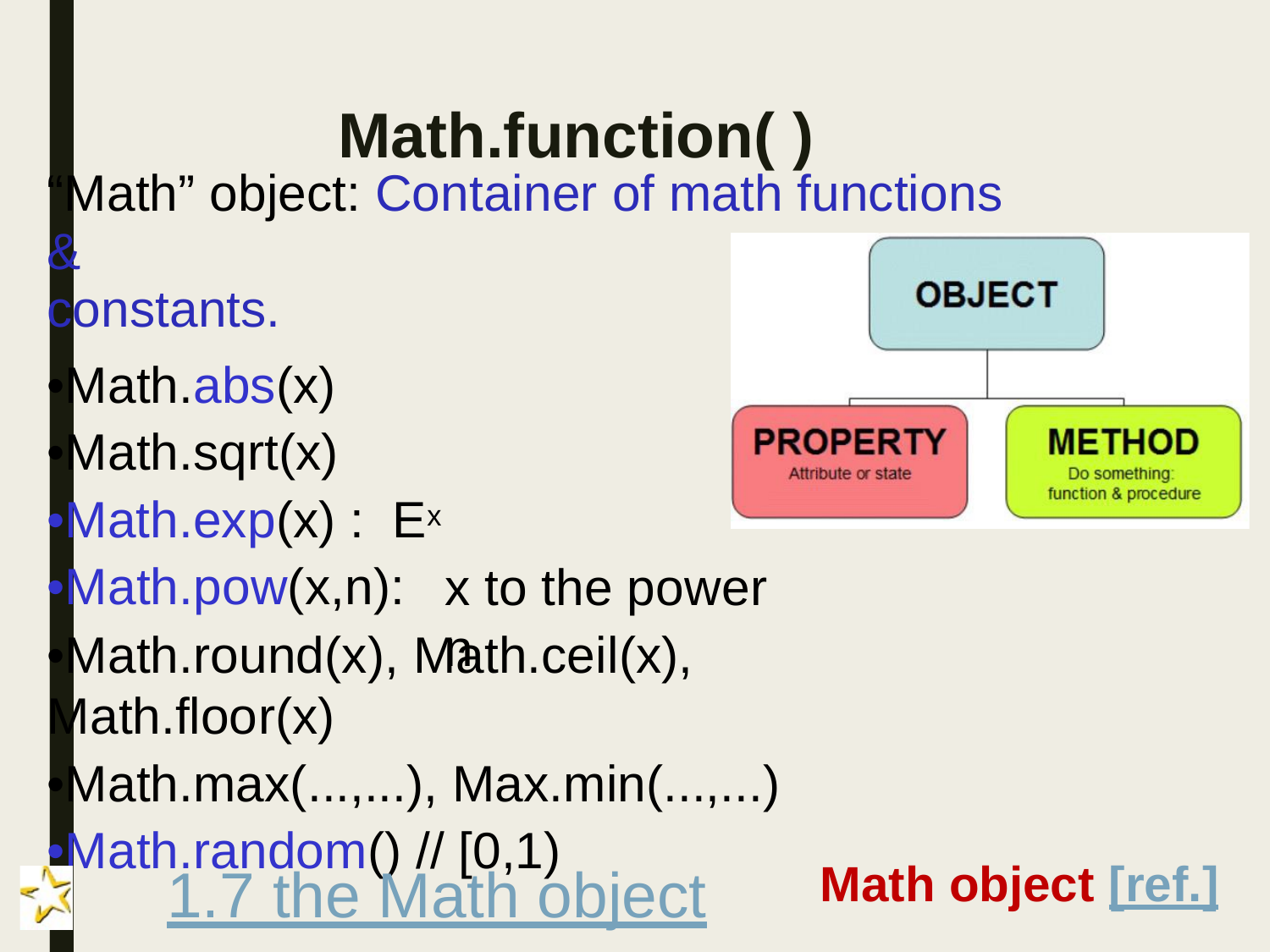

# Math.function( )
“Math” object: Container of math functions &
constants.

•Math.abs(x)
•Math.sqrt(x)
•Math.exp(x) :	Ex
•Math.pow(x,n):
x to the power n
•Math.round(x), Math.ceil(x), Math.floor(x)
•Math.max(...,...), Max.min(...,...)
•Math.random() // [0,1)
Math object [ref.]
1.7 the Math object